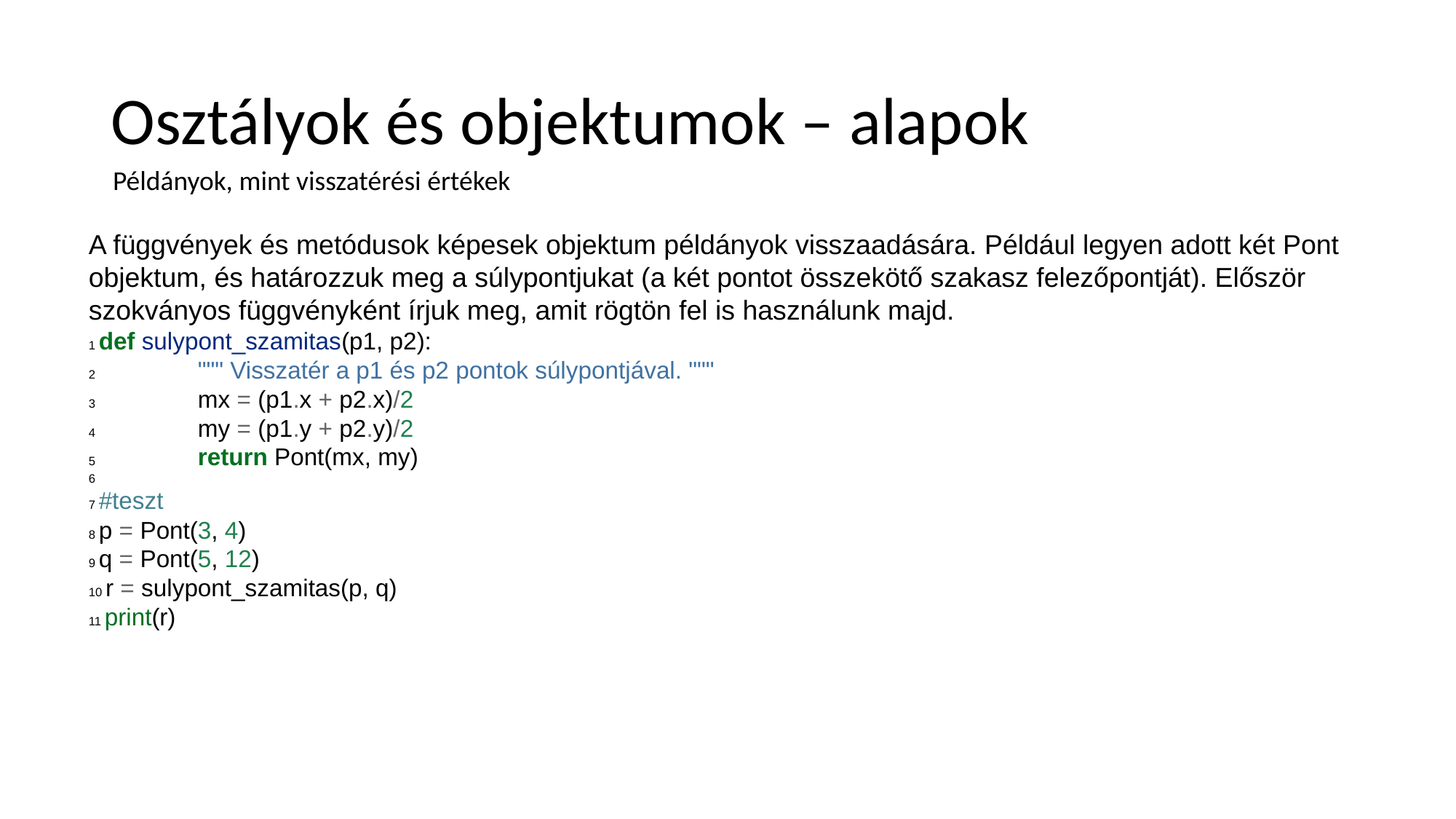

# Osztályok és objektumok – alapok
Példányok, mint visszatérési értékek
A függvények és metódusok képesek objektum példányok visszaadására. Például legyen adott két Pont objektum, és határozzuk meg a súlypontjukat (a két pontot összekötő szakasz felezőpontját). Először szokványos függvényként írjuk meg, amit rögtön fel is használunk majd.
1 def sulypont_szamitas(p1, p2):
2 	""" Visszatér a p1 és p2 pontok súlypontjával. """
3 	mx = (p1.x + p2.x)/2
4 	my = (p1.y + p2.y)/2
5 	return Pont(mx, my)
6
7 #teszt
8 p = Pont(3, 4)
9 q = Pont(5, 12)
10 r = sulypont_szamitas(p, q)
11 print(r)